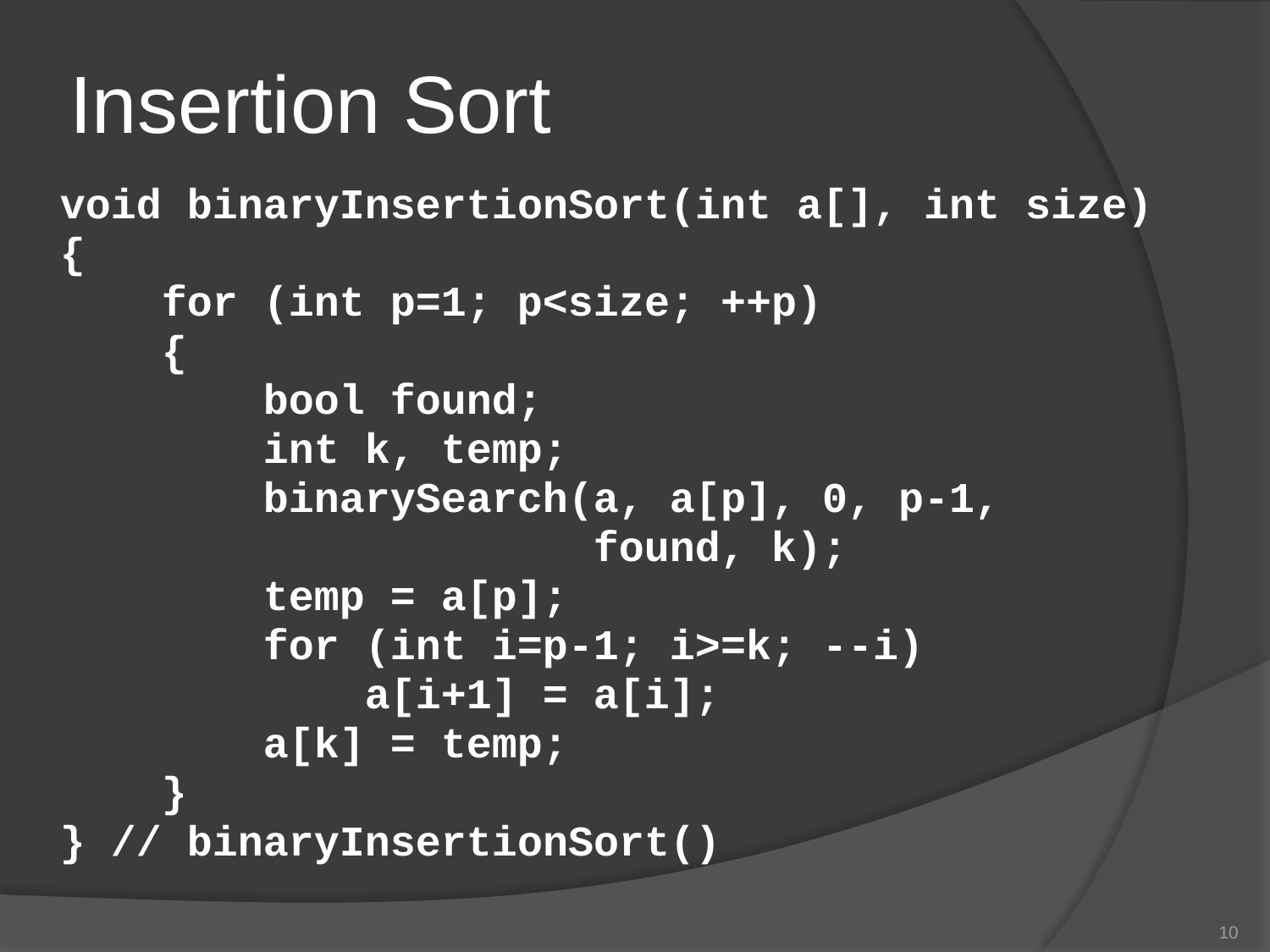

# Insertion Sort
void binaryInsertionSort(int a[], int size)
{
    for (int p=1; p<size; ++p)
    {
        bool found;
        int k, temp;
        binarySearch(a, a[p], 0, p-1,
                     found, k);
        temp = a[p];
        for (int i=p-1; i>=k; --i)
            a[i+1] = a[i];
        a[k] = temp;
    }
} // binaryInsertionSort()
10